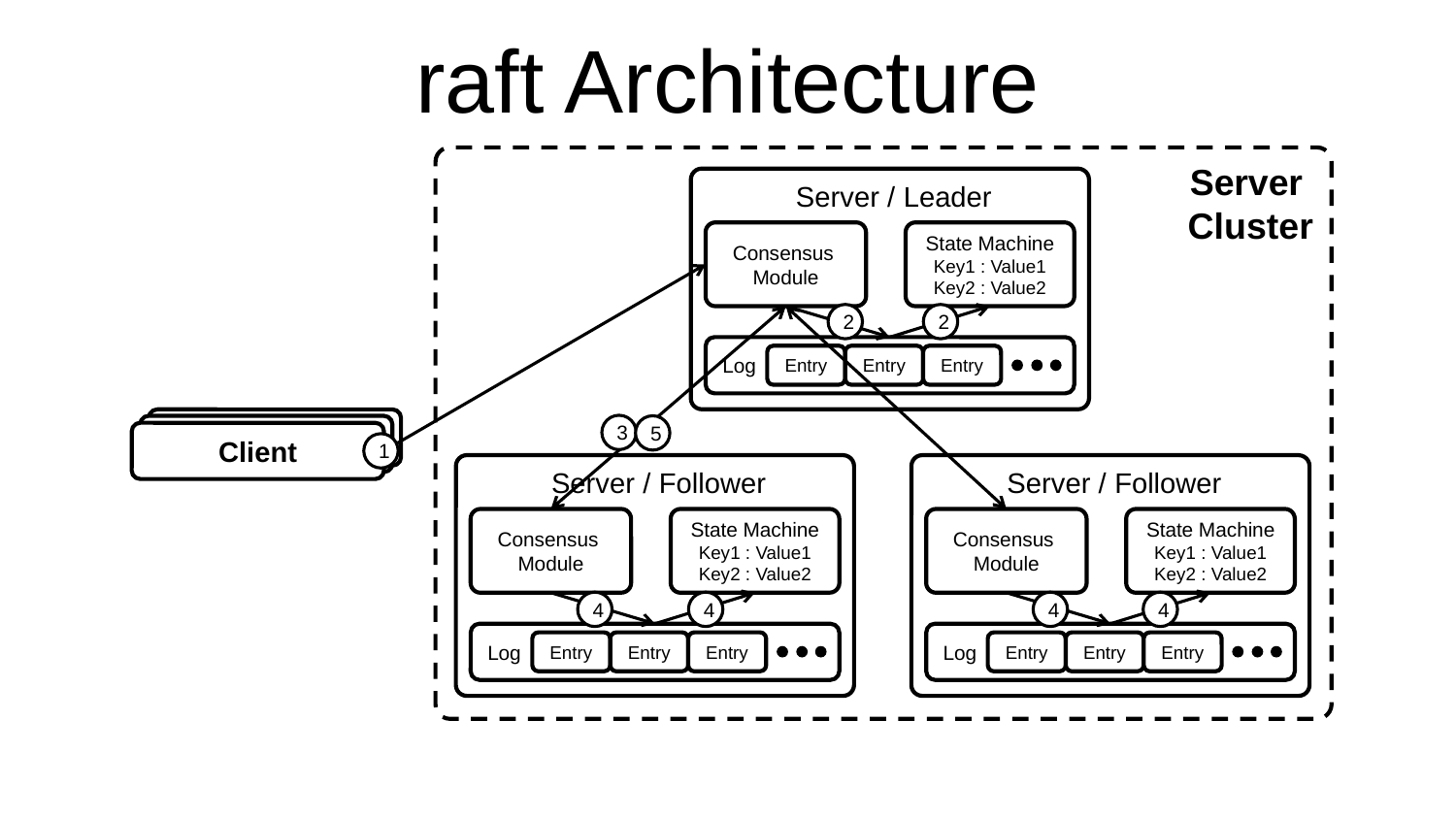

# raft Architecture
Server
Cluster
 Server / Leader
Consensus
Module
State Machine
Key1 : Value1
Key2 : Value2
2
2
Log
Entry
Entry
Entry

Client
3
5
Client
Client
1
 Server / Follower
 Server / Follower
Consensus
Module
State Machine
Key1 : Value1
Key2 : Value2
Consensus
Module
State Machine
Key1 : Value1
Key2 : Value2
4
4
4
4
Log
Log
Entry
Entry
Entry
Entry
Entry
Entry